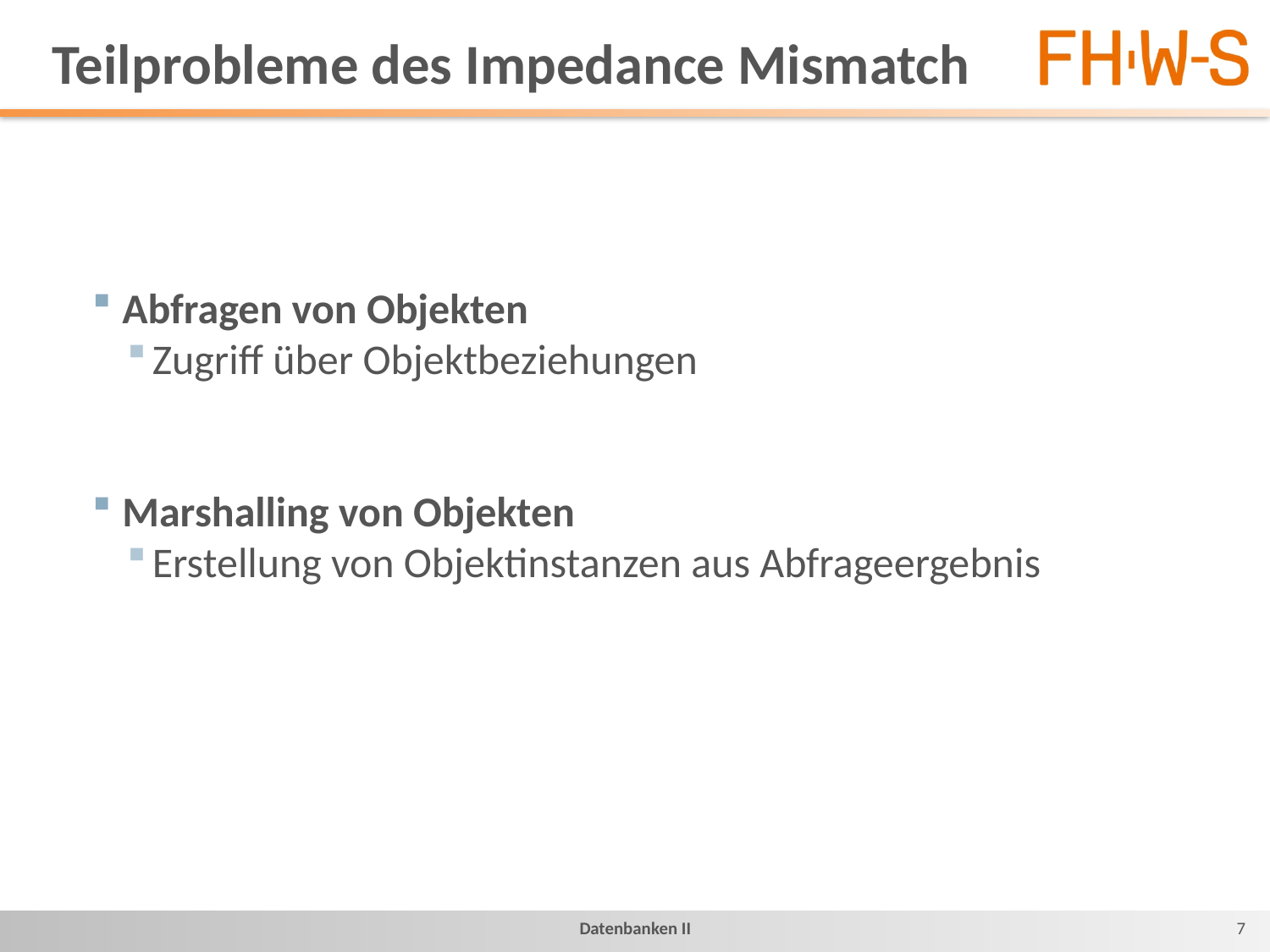

# Teilprobleme des Impedance Mismatch

Abfragen von Objekten
Zugriff über Objektbeziehungen

Marshalling von Objekten
Erstellung von Objektinstanzen aus Abfrageergebnis